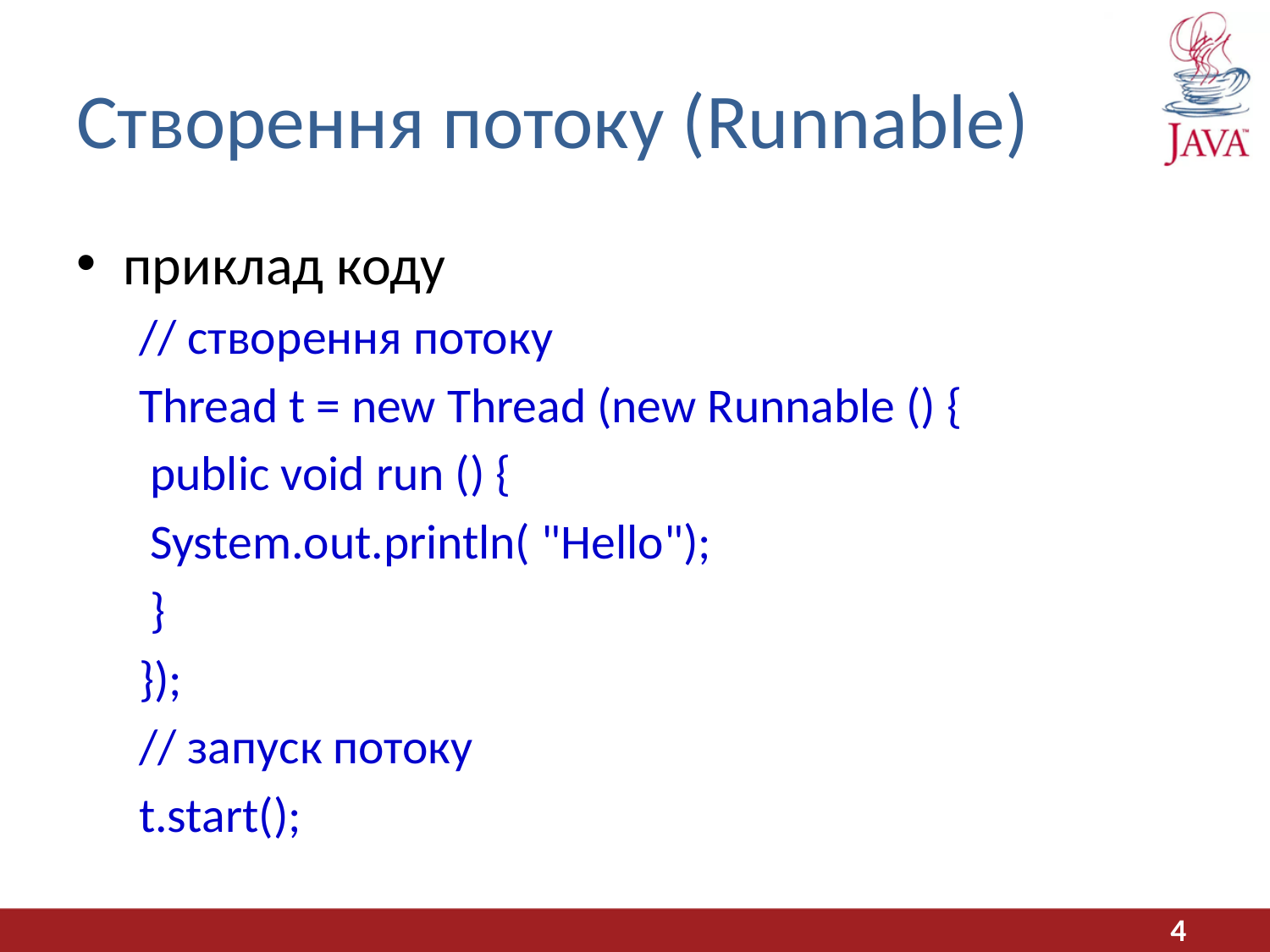

# Створення потоку (Runnable)
приклад коду
// створення потоку
Thread t = new Thread (new Runnable () {
 public void run () {
 System.out.println( "Hello");
 }
});
// запуск потоку
t.start();